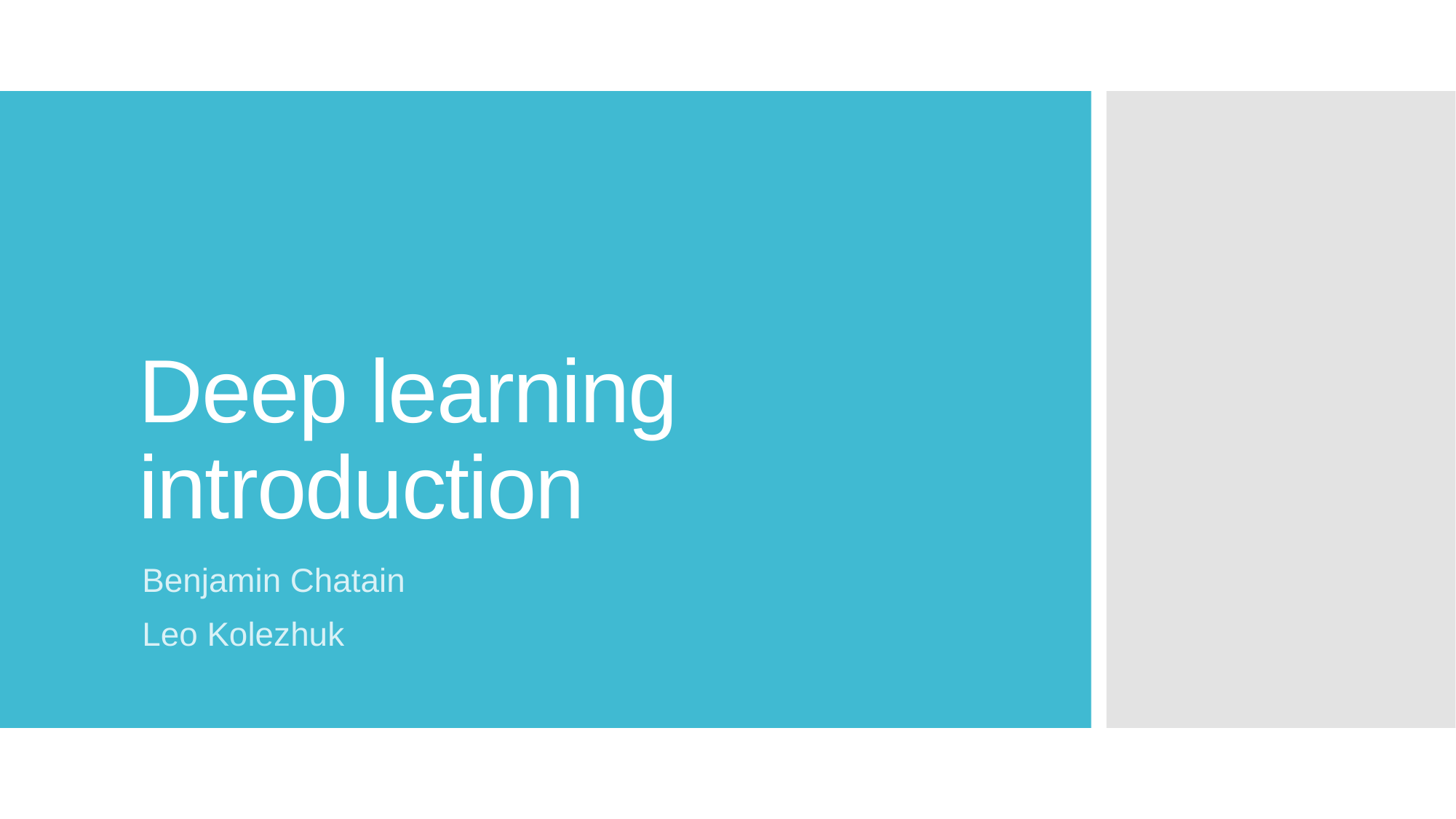

# Deep learning introduction
Benjamin Chatain
Leo Kolezhuk